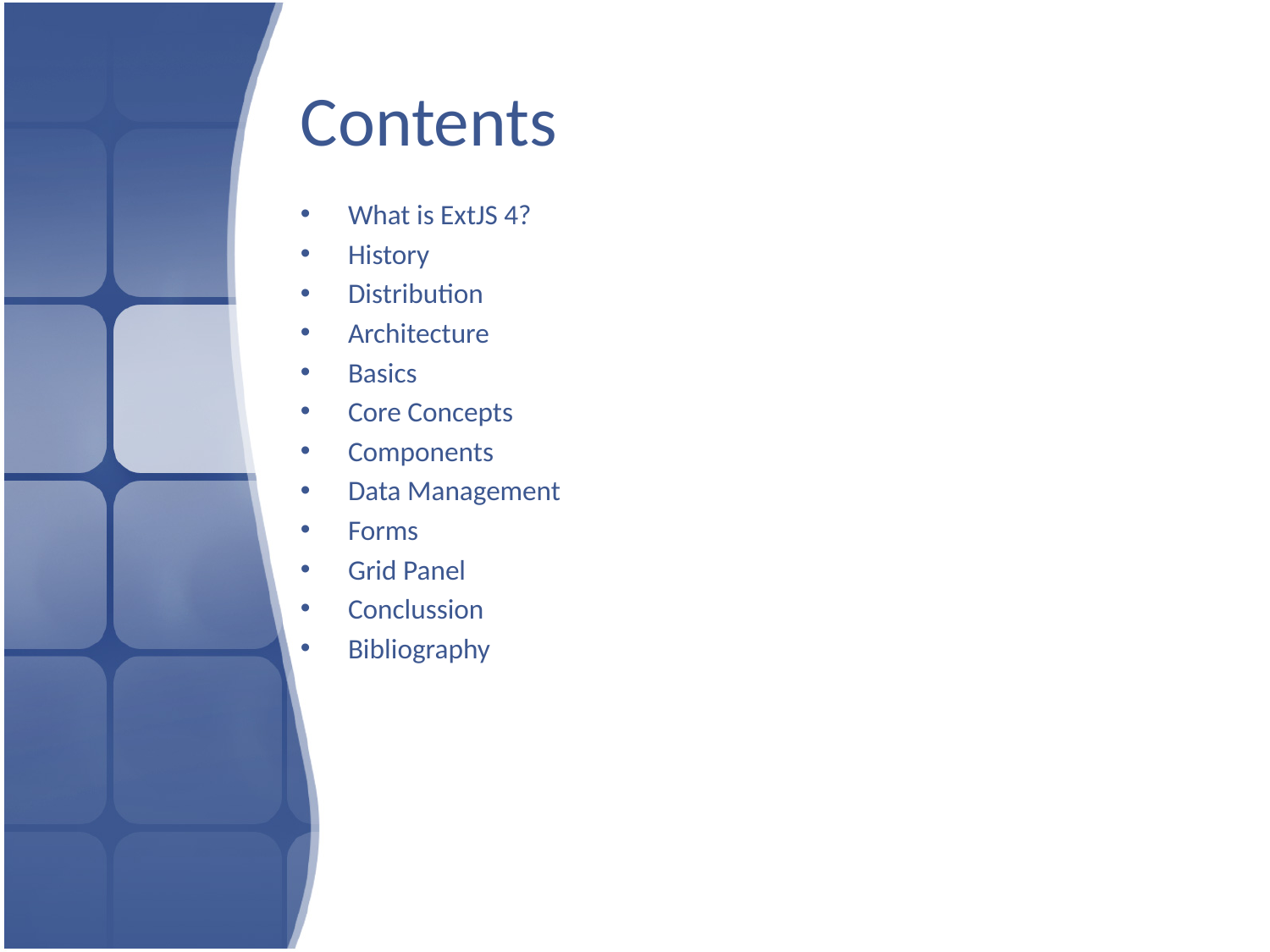

# Contents
What is ExtJS 4?
History
Distribution
Architecture
Basics
Core Concepts
Components
Data Management
Forms
Grid Panel
Conclussion
Bibliography